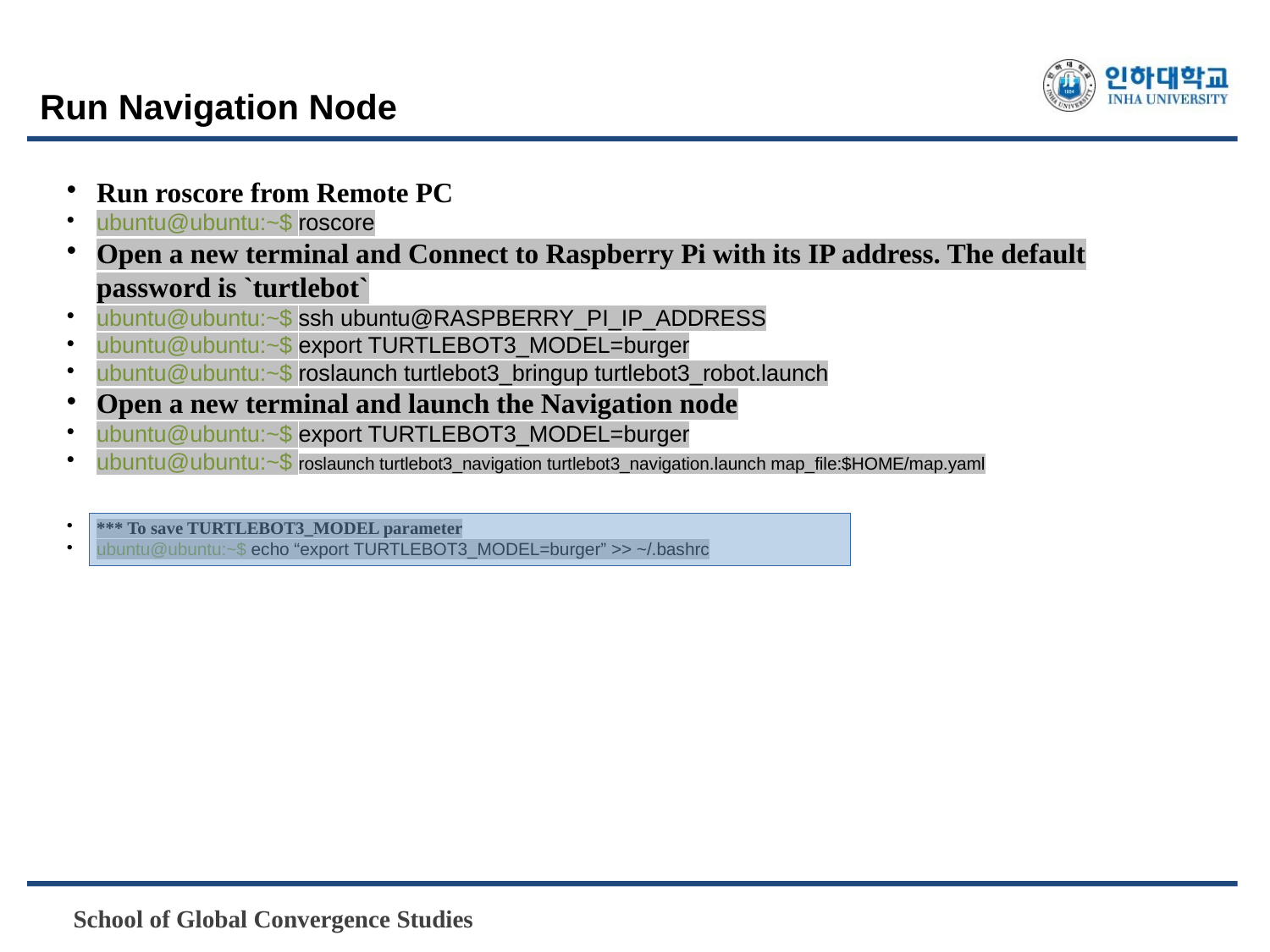

Run Navigation Node
Run roscore from Remote PC
ubuntu@ubuntu:~$ roscore
Open a new terminal and Connect to Raspberry Pi with its IP address. The default password is `turtlebot`
ubuntu@ubuntu:~$ ssh ubuntu@RASPBERRY_PI_IP_ADDRESS
ubuntu@ubuntu:~$ export TURTLEBOT3_MODEL=burger
ubuntu@ubuntu:~$ roslaunch turtlebot3_bringup turtlebot3_robot.launch
Open a new terminal and launch the Navigation node
ubuntu@ubuntu:~$ export TURTLEBOT3_MODEL=burger
ubuntu@ubuntu:~$ roslaunch turtlebot3_navigation turtlebot3_navigation.launch map_file:$HOME/map.yaml

*** To save TURTLEBOT3_MODEL parameter
ubuntu@ubuntu:~$ echo “export TURTLEBOT3_MODEL=burger” >> ~/.bashrc

School of Global Convergence Studies